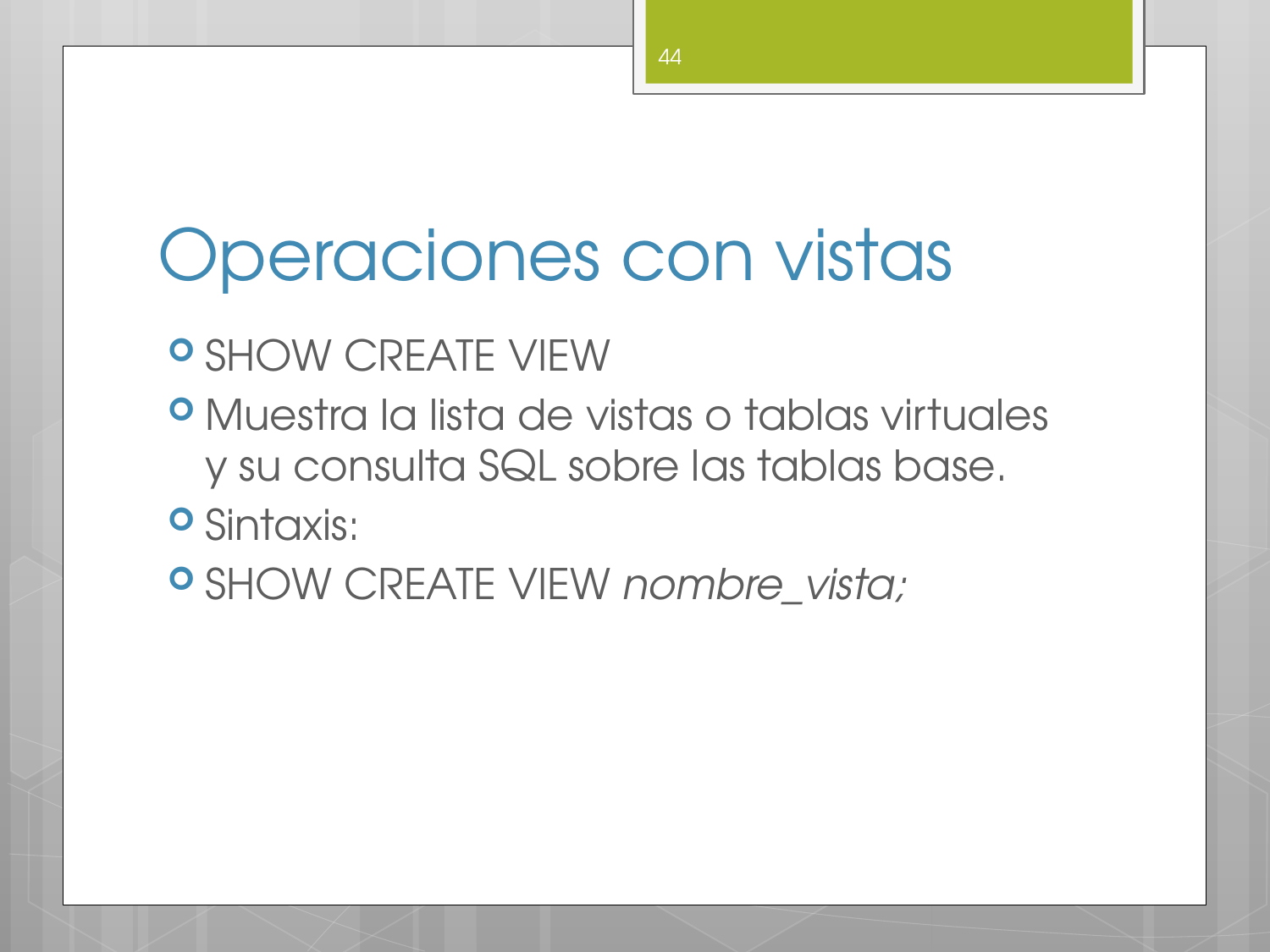

44
# Operaciones con vistas
SHOW CREATE VIEW
Muestra la lista de vistas o tablas virtuales y su consulta SQL sobre las tablas base.
Sintaxis:
SHOW CREATE VIEW nombre_vista;